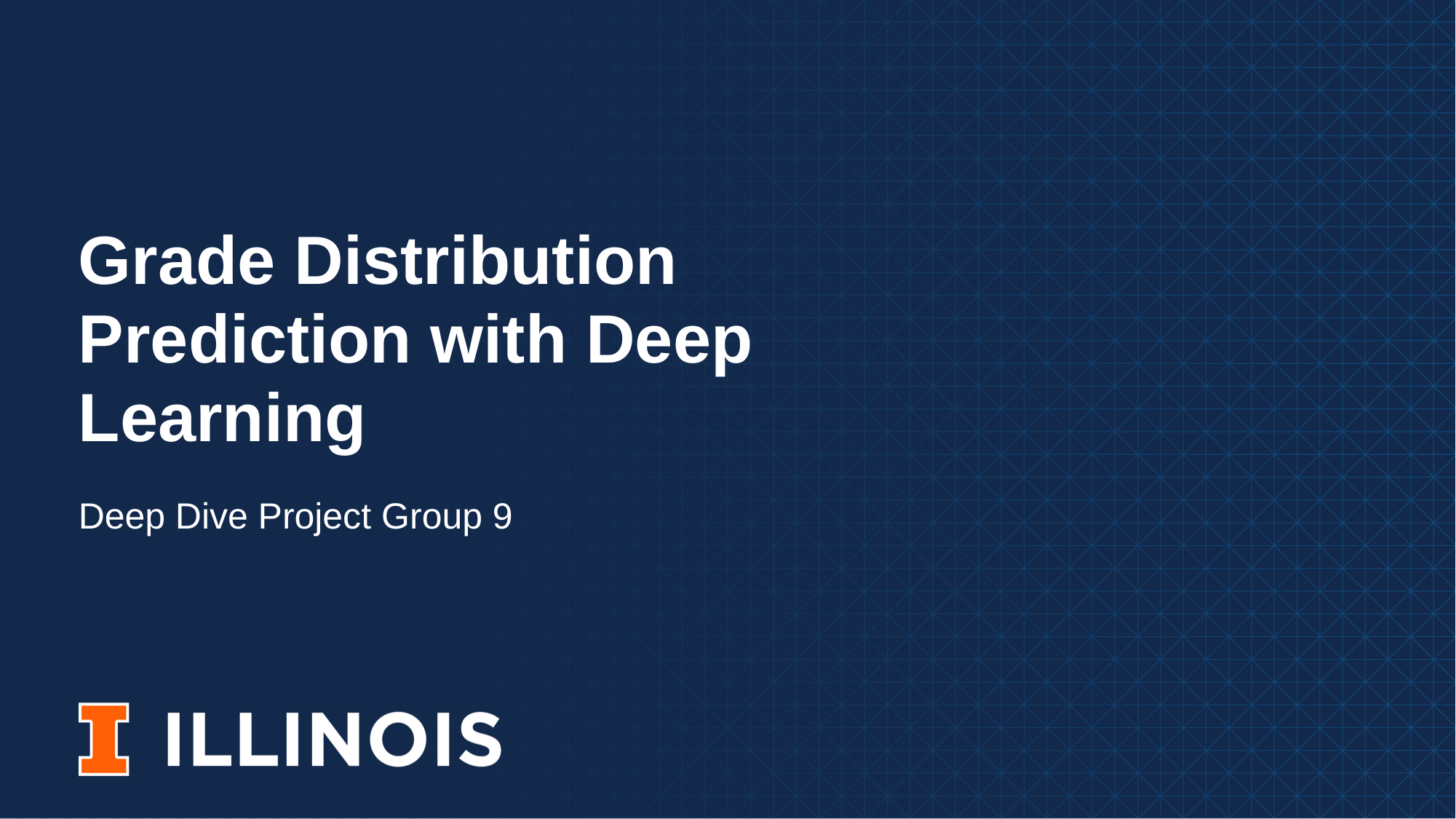

# Grade Distribution Prediction with Deep Learning
Deep Dive Project Group 9